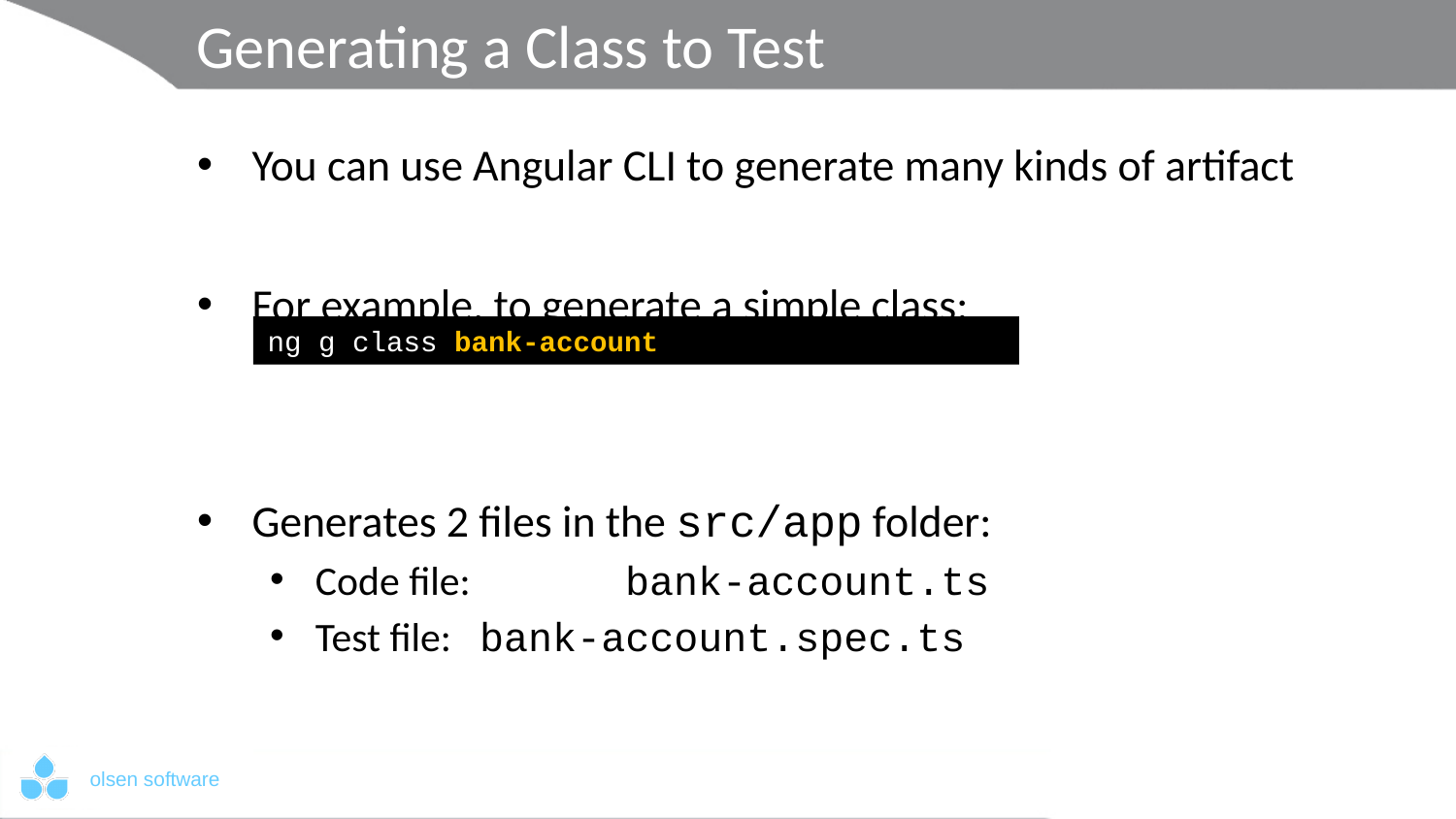

# Generating a Class to Test
You can use Angular CLI to generate many kinds of artifact

For example, to generate a simple class:

Generates 2 files in the src/app folder:
Code file:	  bank-account.ts
Test file: 	  bank-account.spec.ts

ng g class bank-account